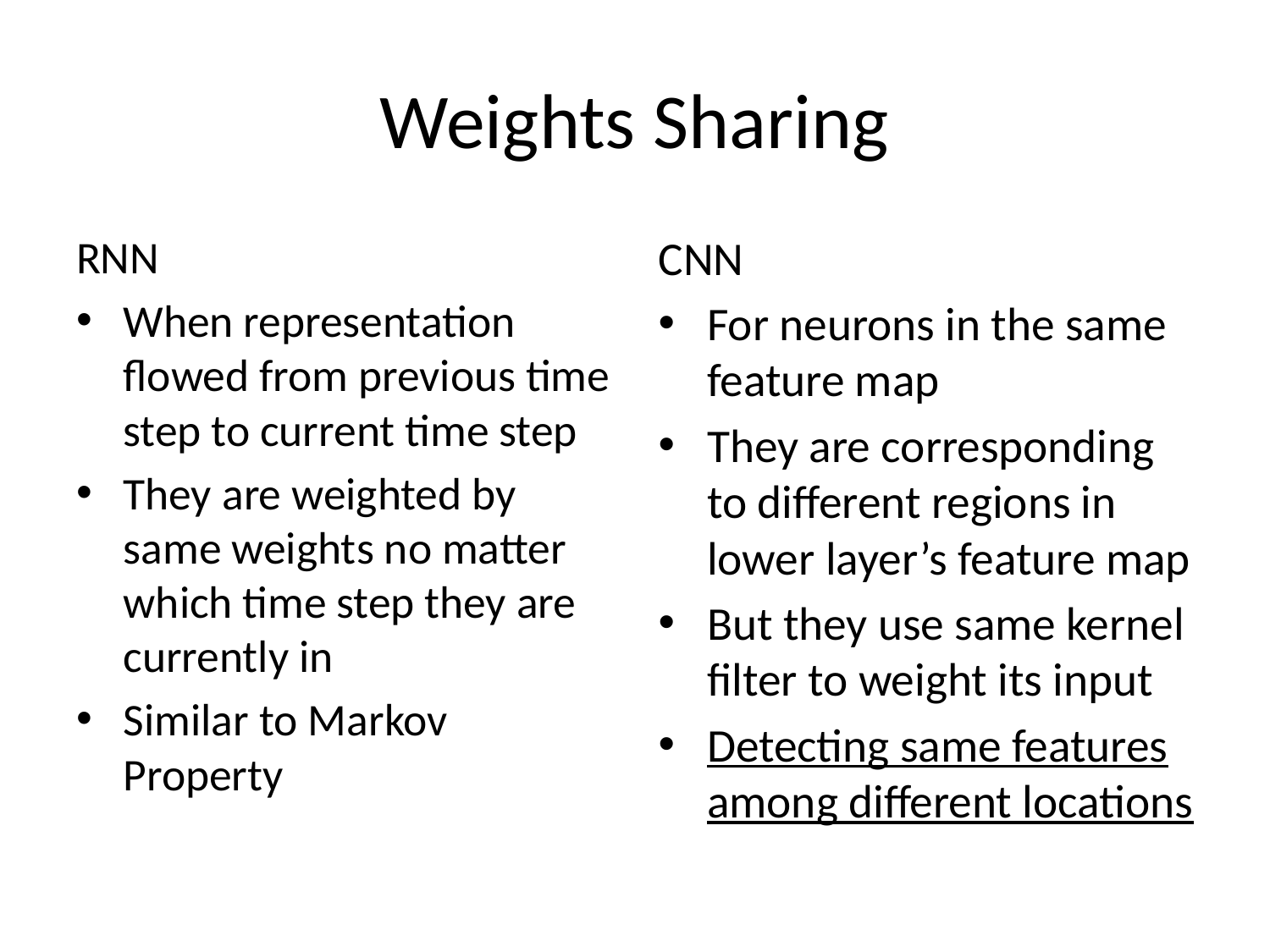

# Weights Sharing
RNN
When representation flowed from previous time step to current time step
They are weighted by same weights no matter which time step they are currently in
Similar to Markov Property
CNN
For neurons in the same feature map
They are corresponding to different regions in lower layer’s feature map
But they use same kernel filter to weight its input
Detecting same features among different locations